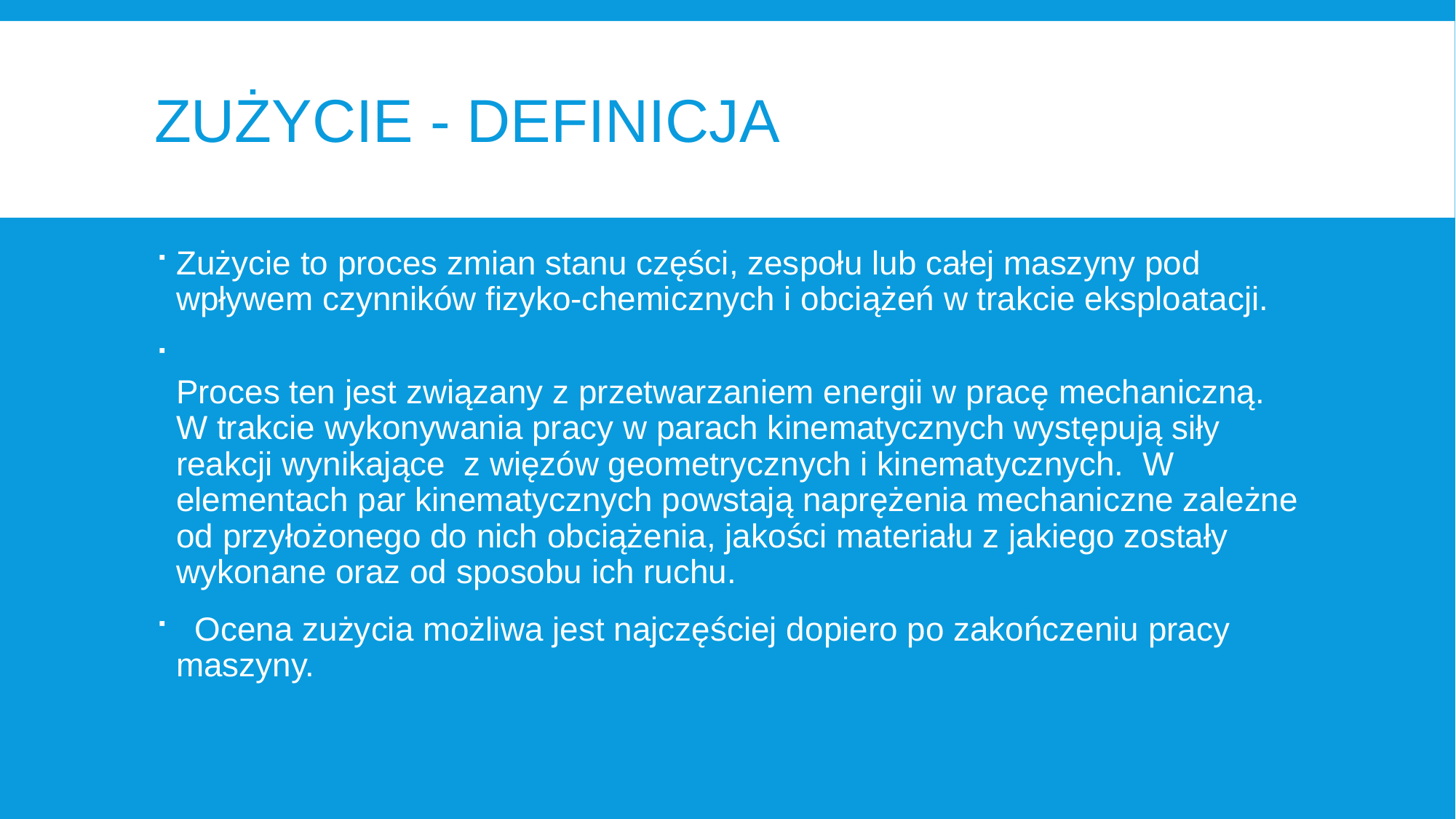

# Zużycie - DEFINICJA
Zużycie to proces zmian stanu części, zespołu lub całej maszyny pod wpływem czynników fizyko-chemicznych i obciążeń w trakcie eksploatacji.
Proces ten jest związany z przetwarzaniem energii w pracę mechaniczną. W trakcie wykonywania pracy w parach kinematycznych występują siły reakcji wynikające  z więzów geometrycznych i kinematycznych.  W elementach par kinematycznych powstają naprężenia mechaniczne zależne od przyłożonego do nich obciążenia, jakości materiału z jakiego zostały wykonane oraz od sposobu ich ruchu.
  Ocena zużycia możliwa jest najczęściej dopiero po zakończeniu pracy maszyny.